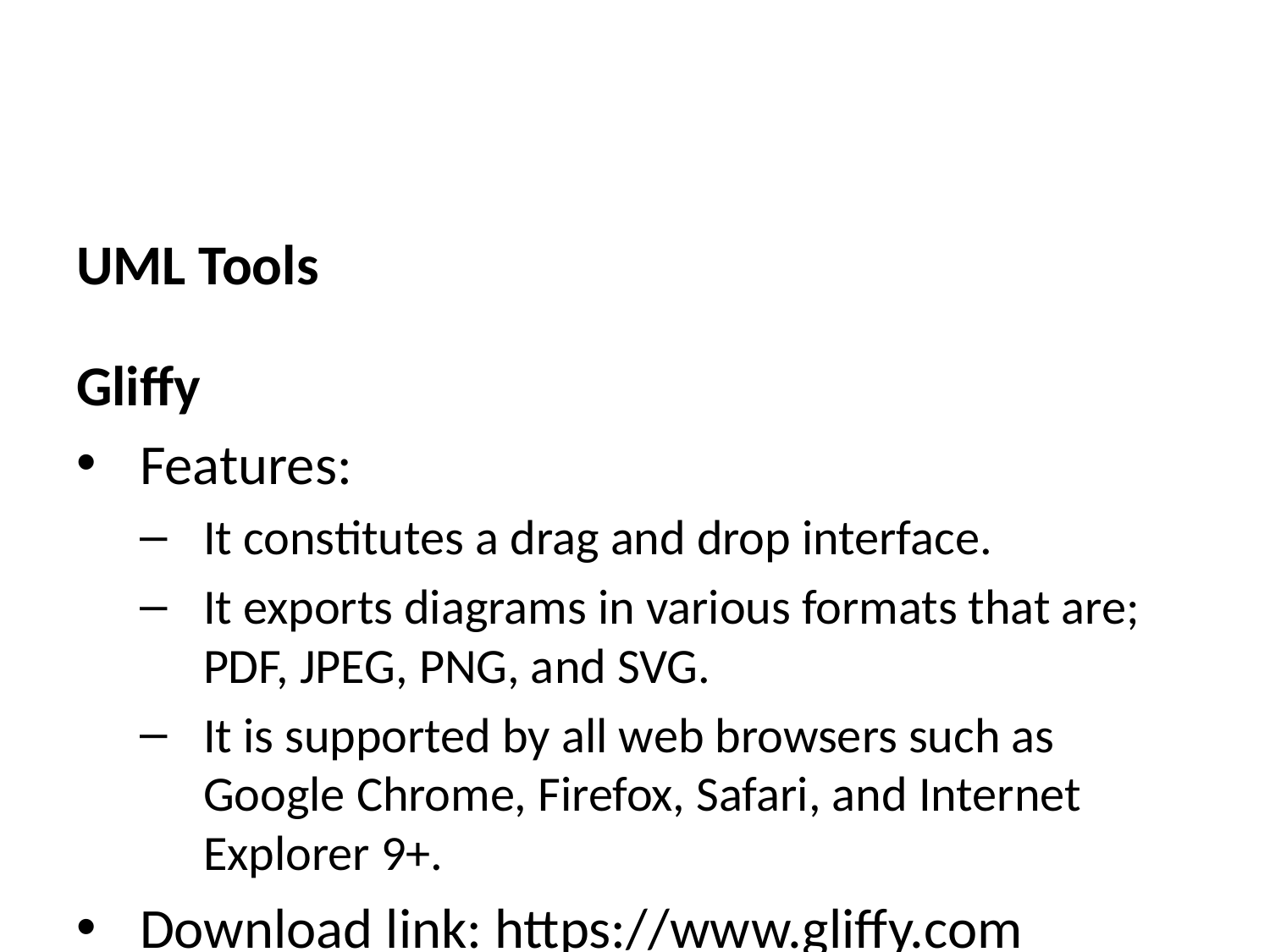

UML Tools
Gliffy
Features:
It constitutes a drag and drop interface.
It exports diagrams in various formats that are; PDF, JPEG, PNG, and SVG.
It is supported by all web browsers such as Google Chrome, Firefox, Safari, and Internet Explorer 9+.
Download link: https://www.gliffy.com